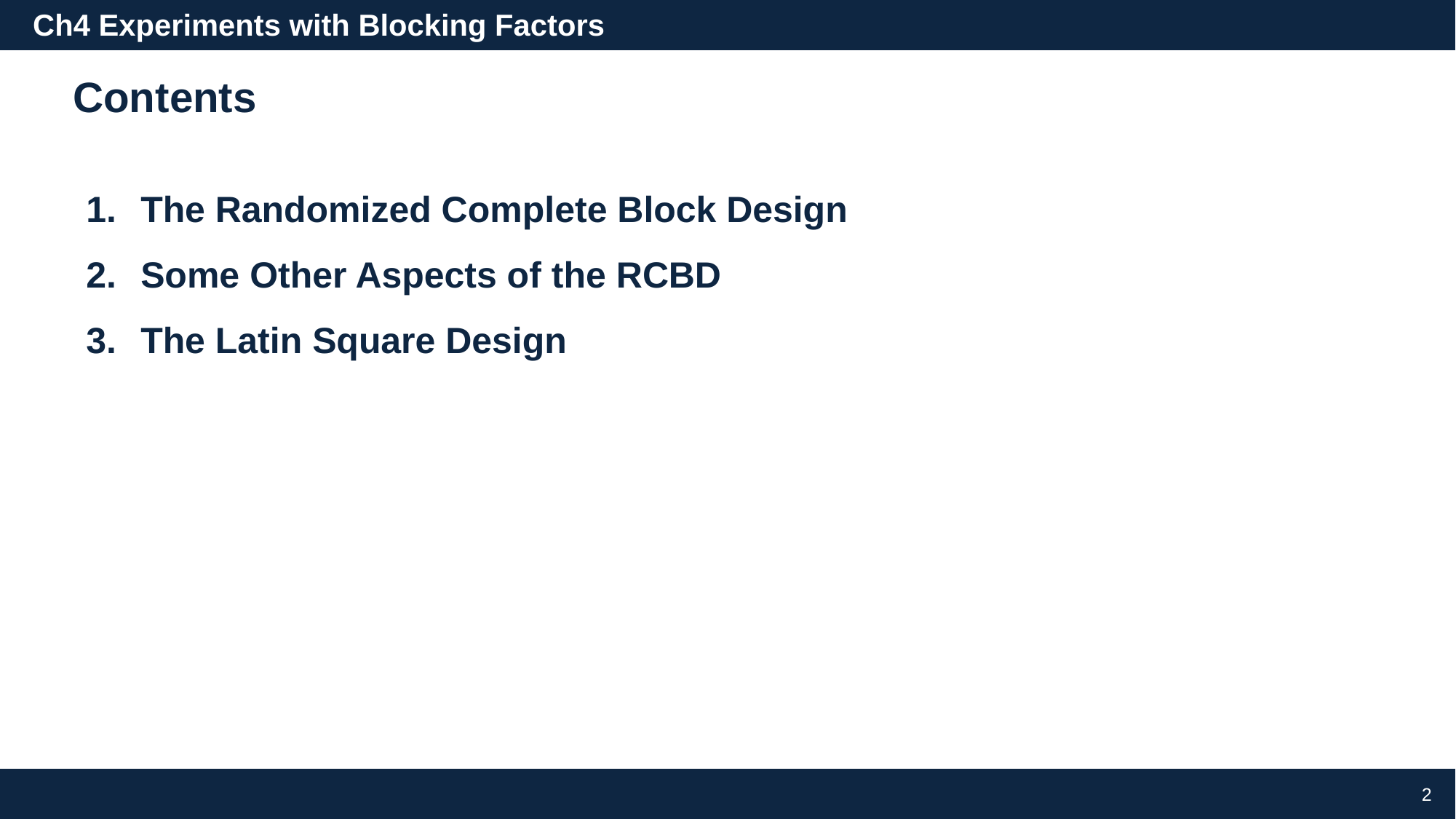

Contents
The Randomized Complete Block Design
Some Other Aspects of the RCBD
The Latin Square Design

2